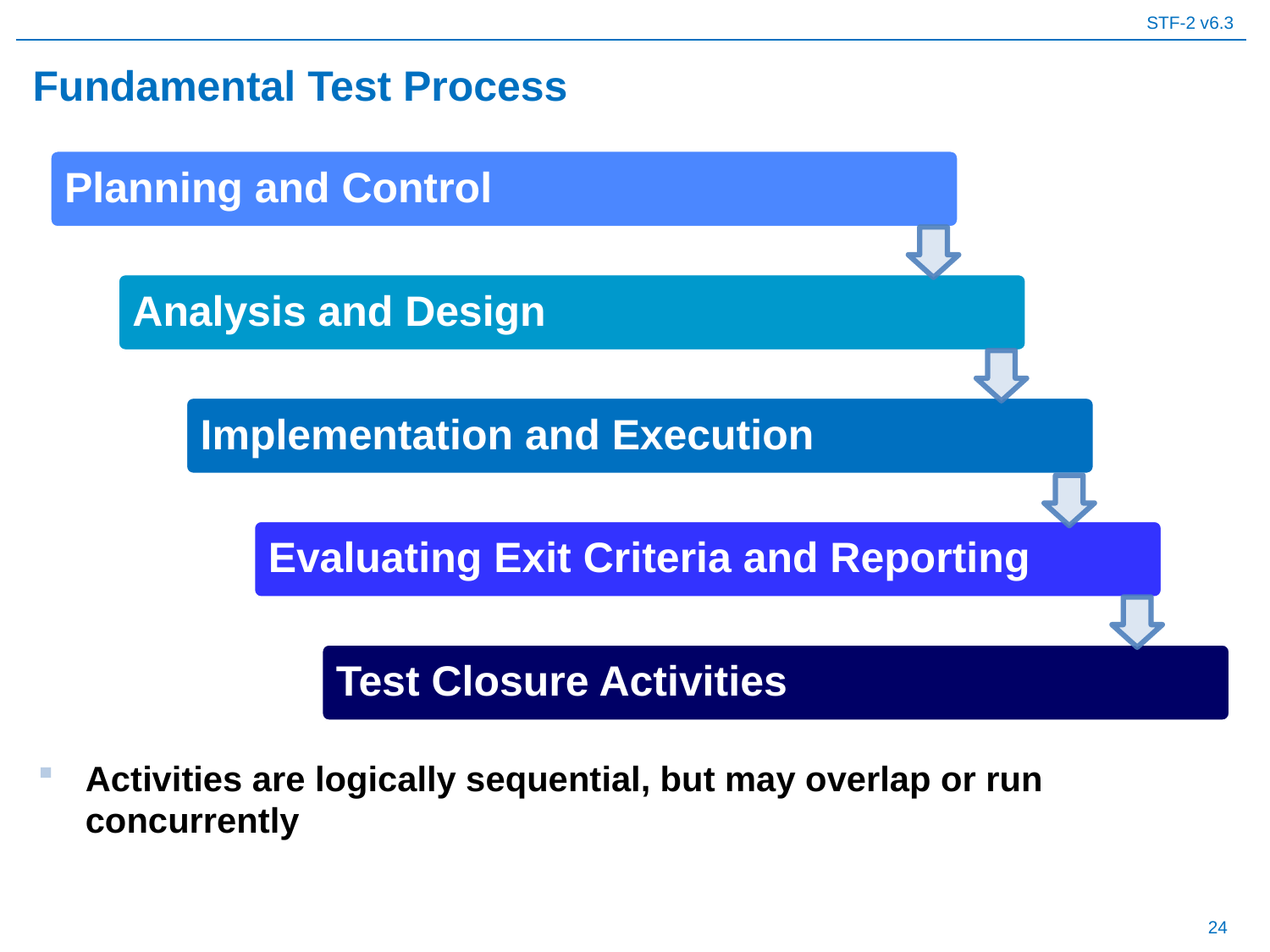

# Fundamental Test Process

Activities are logically sequential, but may overlap or run concurrently
Planning and Control

Analysis and Design

Implementation and Execution

Evaluating Exit Criteria and Reporting

Test Closure Activities